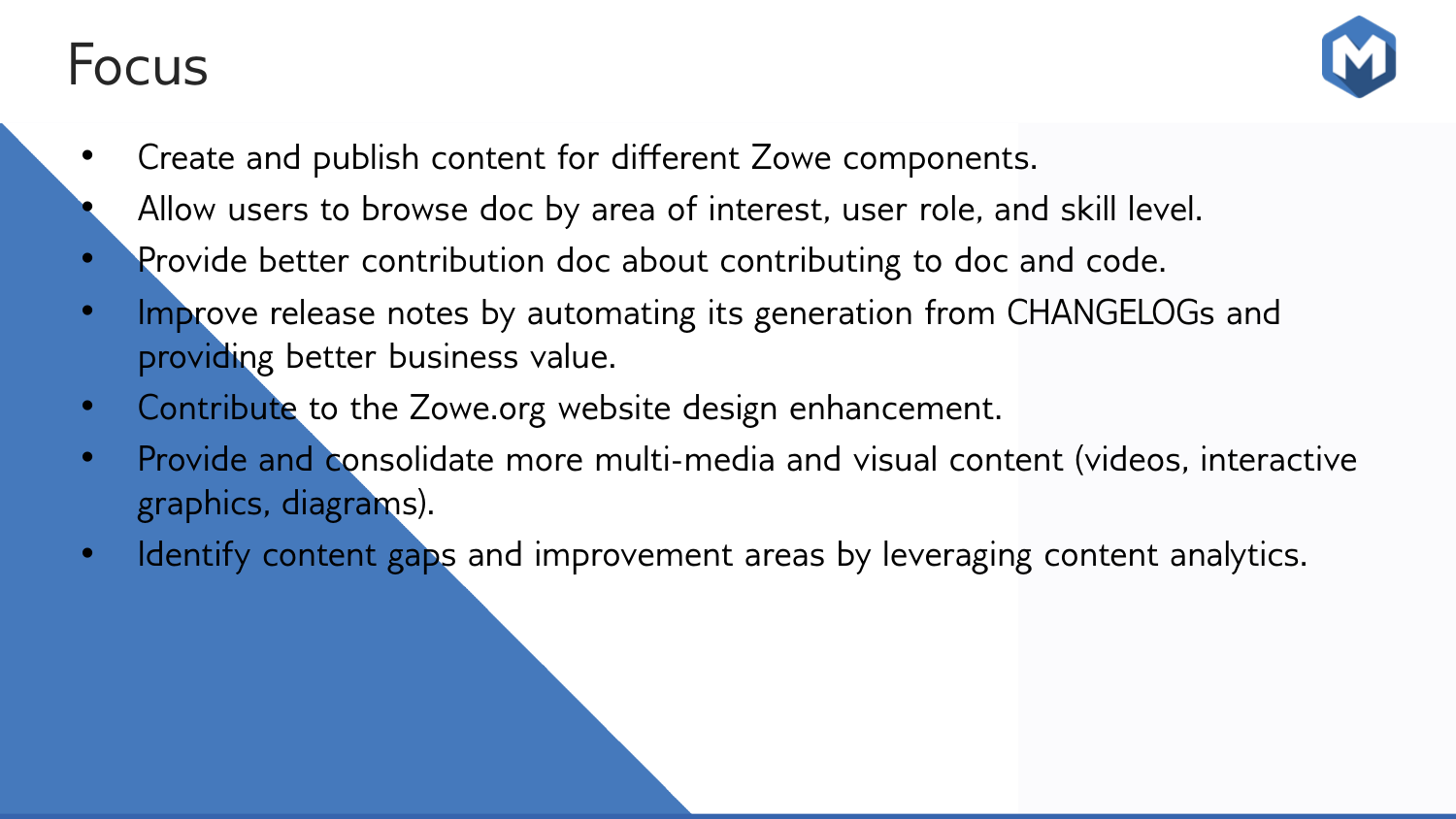

Focus
Create and publish content for different Zowe components.
Allow users to browse doc by area of interest, user role, and skill level.
Provide better contribution doc about contributing to doc and code.
Improve release notes by automating its generation from CHANGELOGs and providing better business value.
Contribute to the Zowe.org website design enhancement.
Provide and consolidate more multi-media and visual content (videos, interactive graphics, diagrams).
Identify content gaps and improvement areas by leveraging content analytics.